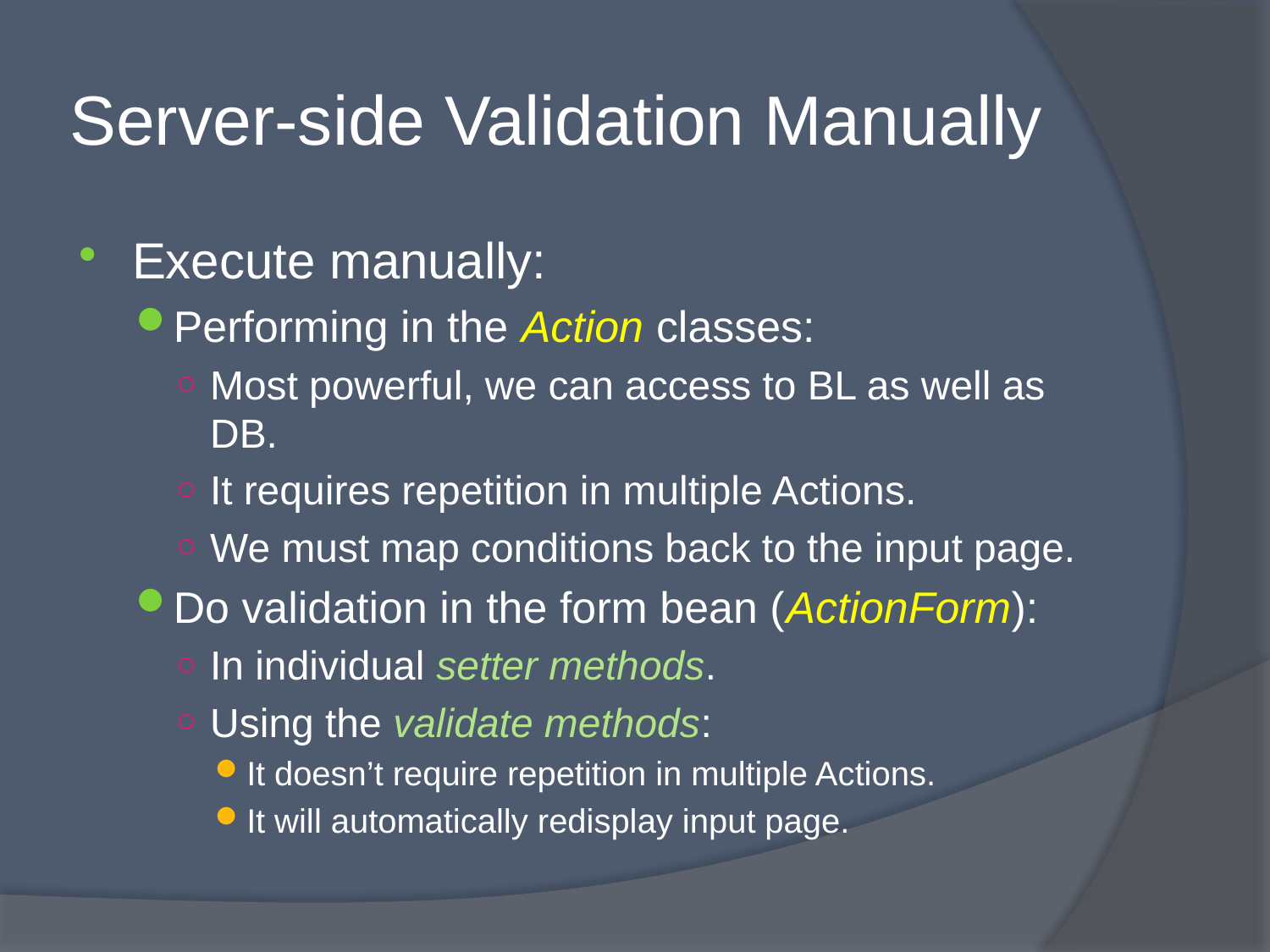

# Server-side Validation Manually
Execute manually:
Performing in the Action classes:
Most powerful, we can access to BL as well as DB.
It requires repetition in multiple Actions.
We must map conditions back to the input page.
Do validation in the form bean (ActionForm):
In individual setter methods.
Using the validate methods:
It doesn’t require repetition in multiple Actions.
It will automatically redisplay input page.